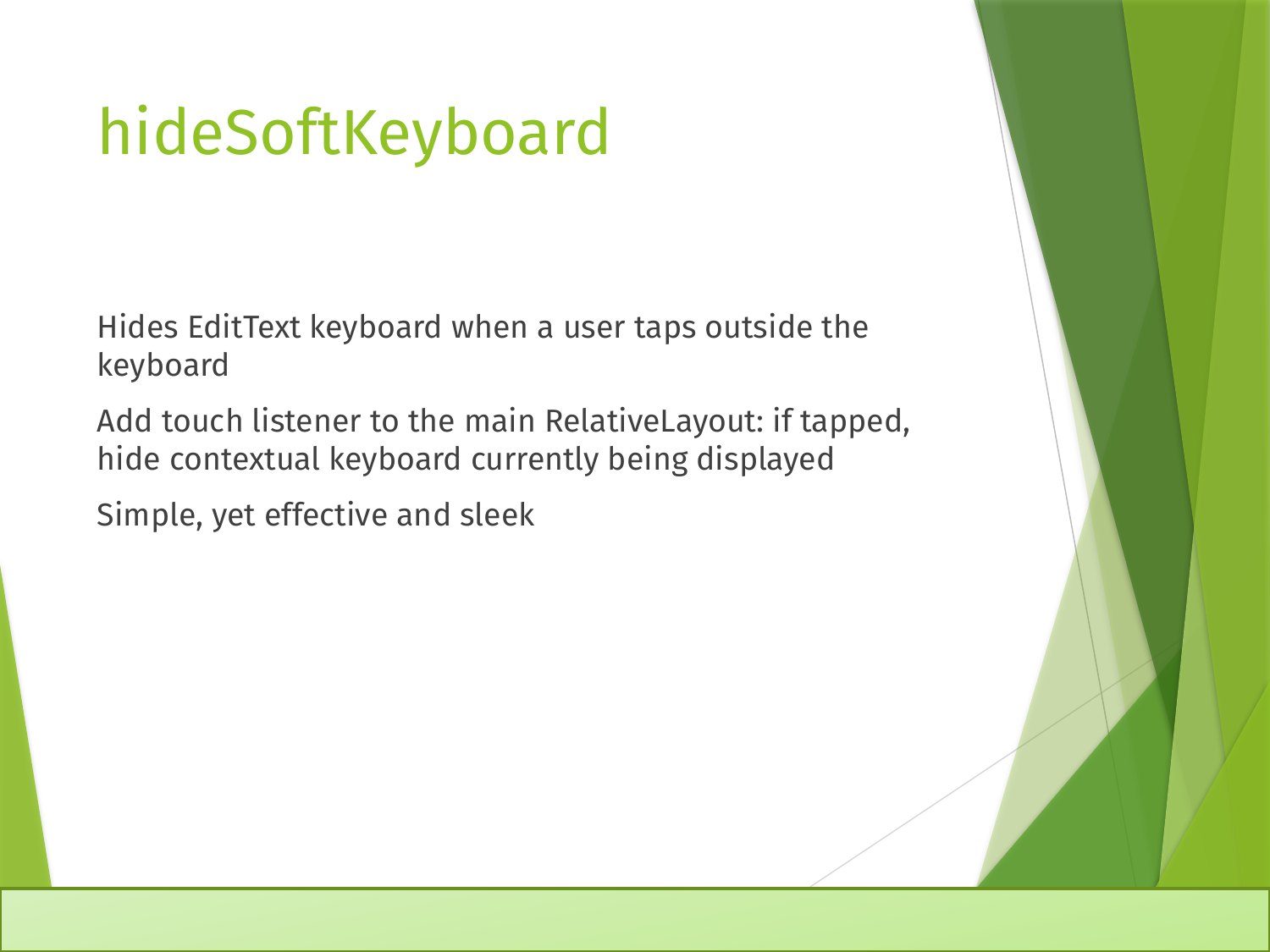

# hideSoftKeyboard
Hides EditText keyboard when a user taps outside the keyboard
Add touch listener to the main RelativeLayout: if tapped, hide contextual keyboard currently being displayed
Simple, yet effective and sleek